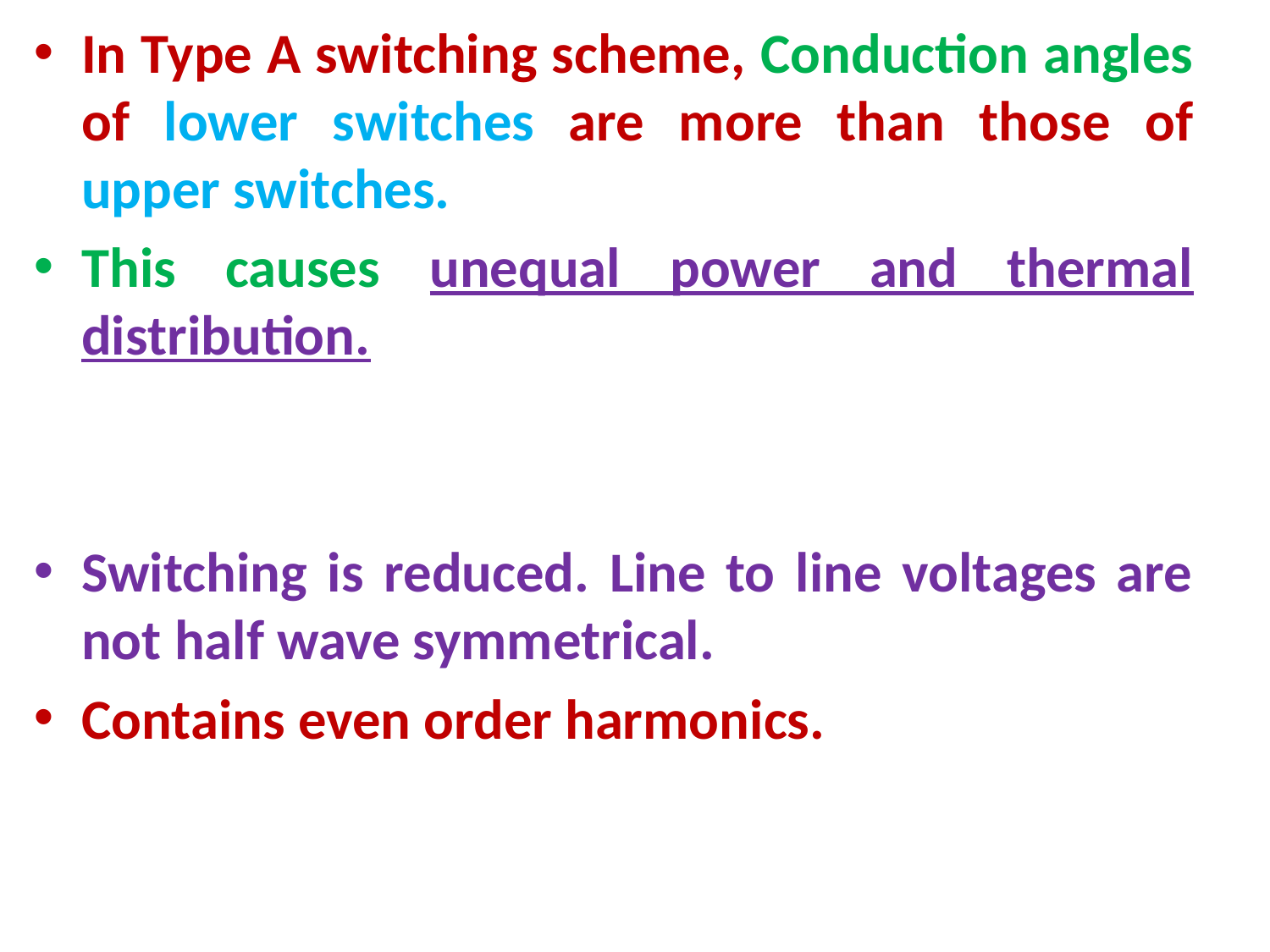

In Type A switching scheme, Conduction angles of lower switches are more than those of upper switches.
This causes unequal power and thermal distribution.

Switching is reduced. Line to line voltages are not half wave symmetrical.
Contains even order harmonics.